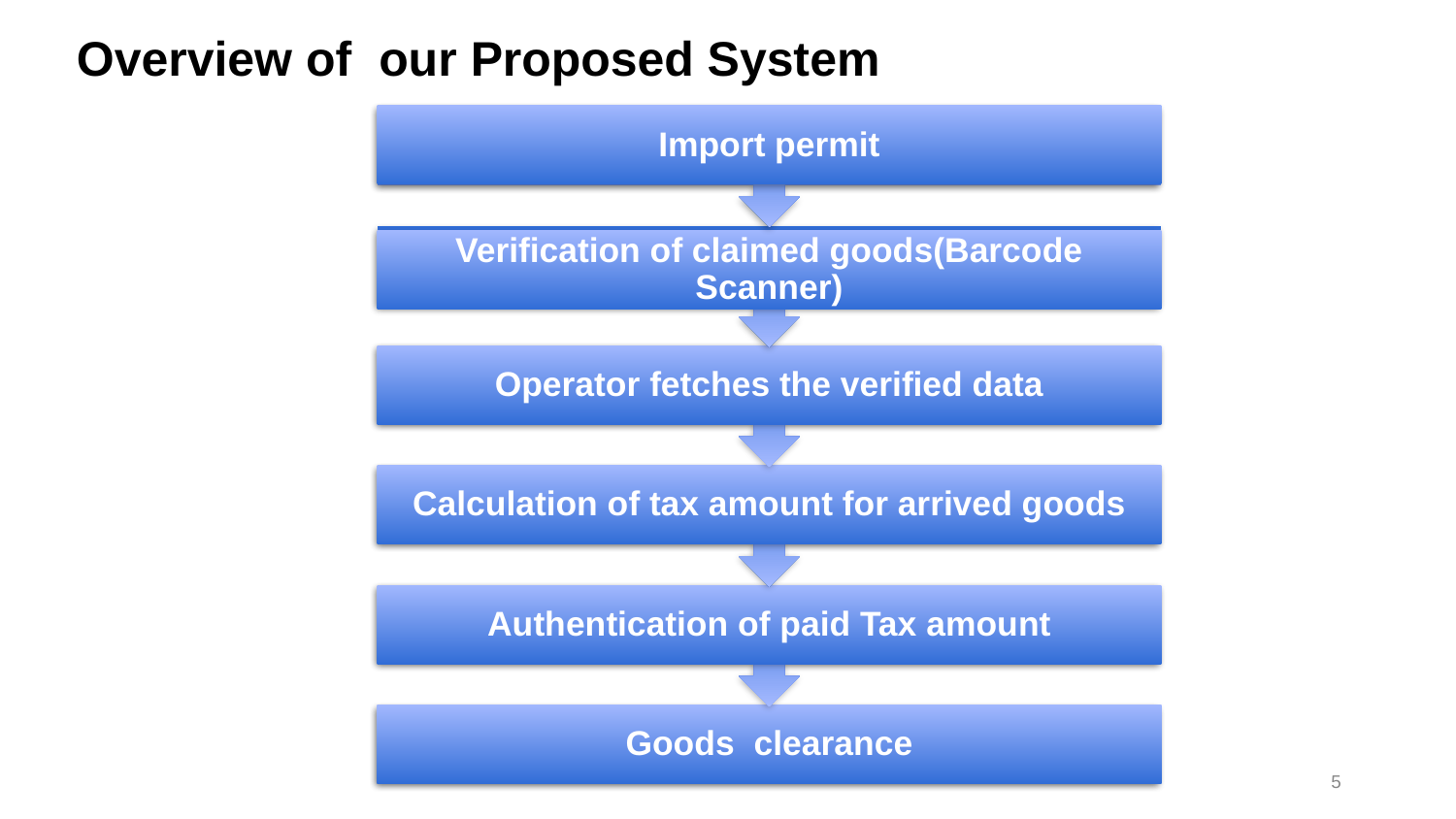

Overview of  our Proposed System

Import permit

Verification of claimed goods(Barcode Scanner)

Operator fetches the verified data

Calculation of tax amount for arrived goods

Authentication of paid Tax amount

Goods  clearance
5